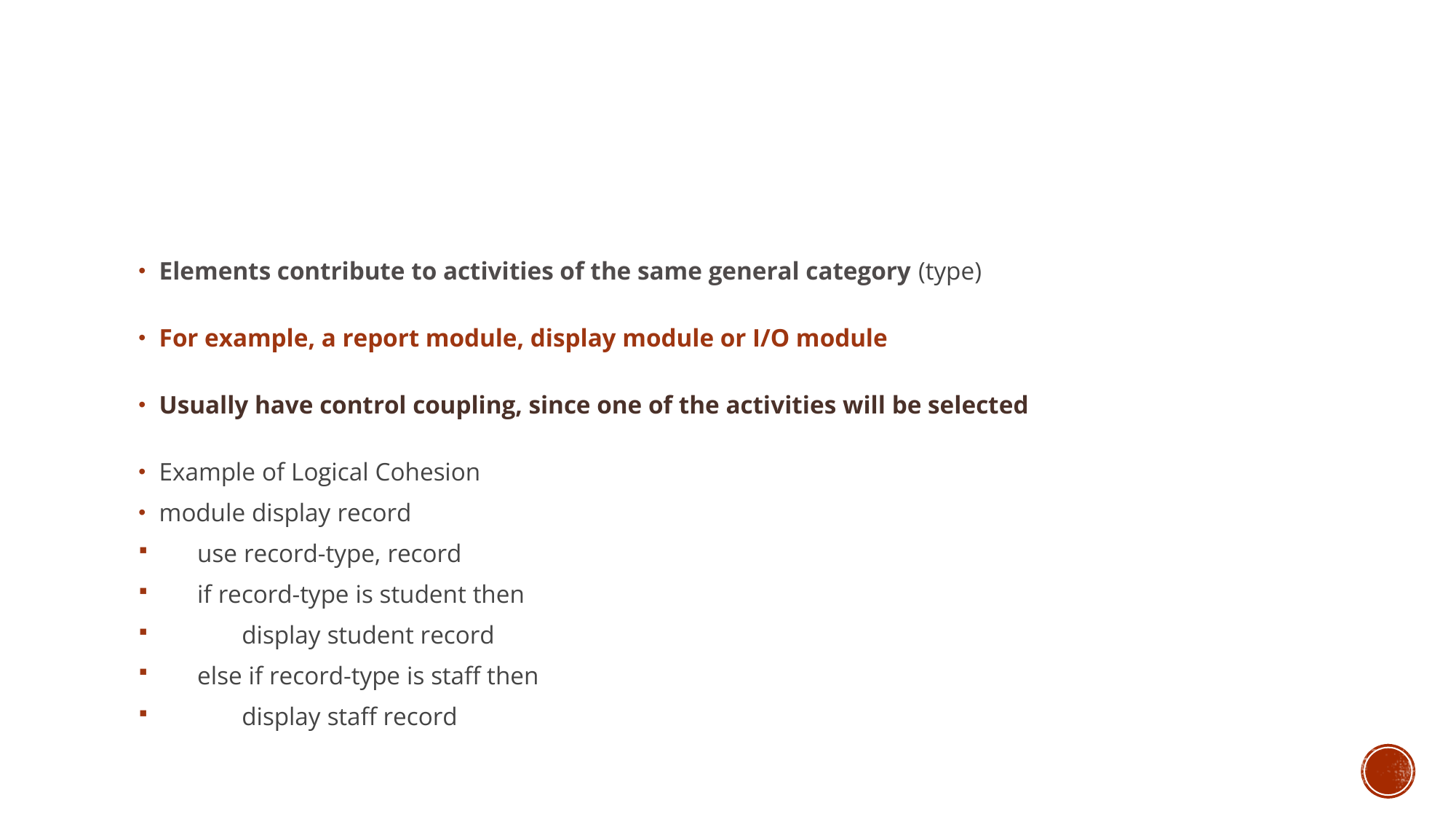

#
Elements contribute to activities of the same general category (type)
For example, a report module, display module or I/O module
Usually have control coupling, since one of the activities will be selected
Example of Logical Cohesion
module display record
      use record-type, record
      if record-type is student then
             display student record
      else if record-type is staff then
             display staff record